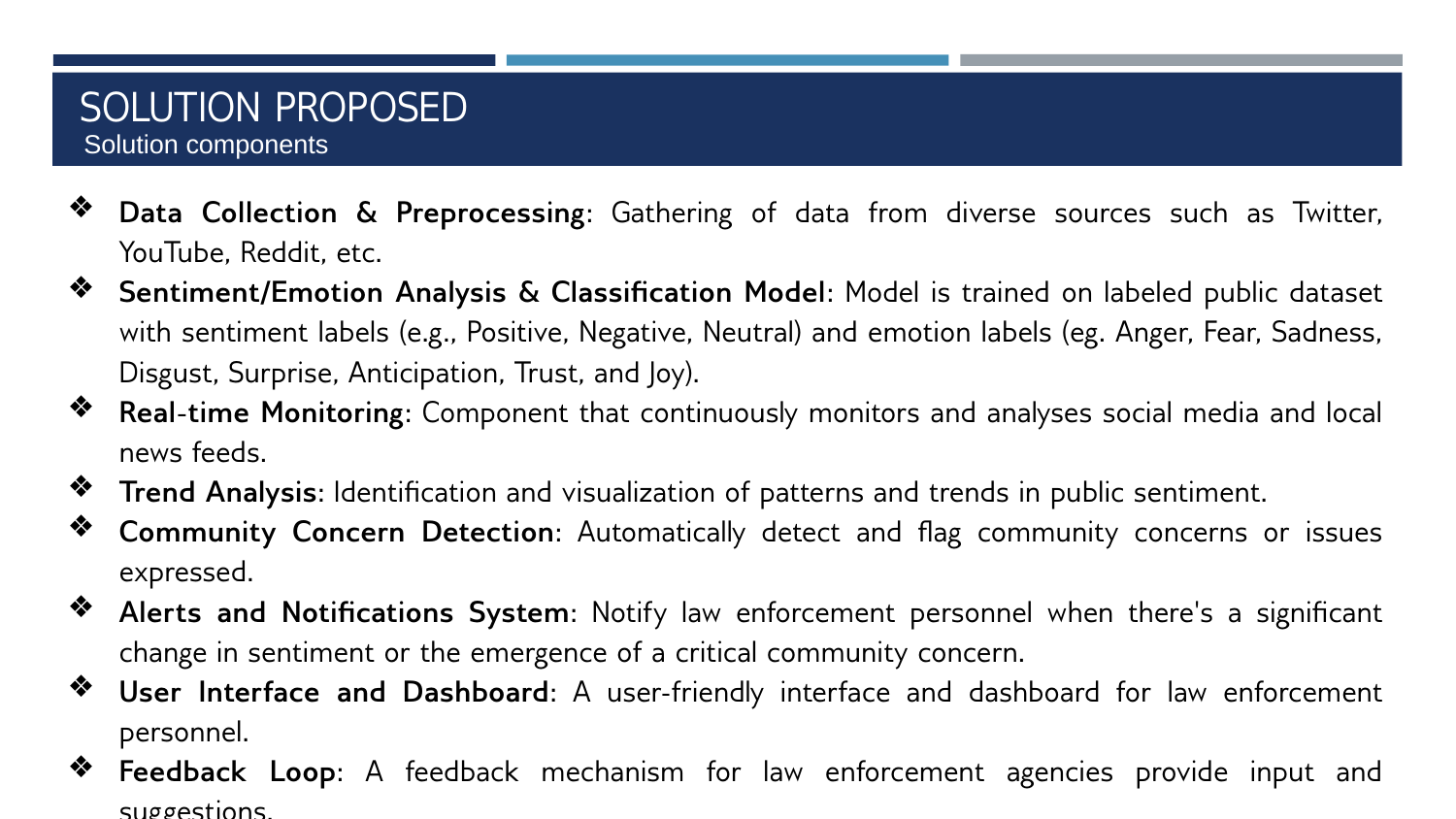

# SOLUTION PROPOSED
Solution components
Data Collection & Preprocessing: Gathering of data from diverse sources such as Twitter, YouTube, Reddit, etc.
Sentiment/Emotion Analysis & Classification Model: Model is trained on labeled public dataset with sentiment labels (e.g., Positive, Negative, Neutral) and emotion labels (eg. Anger, Fear, Sadness, Disgust, Surprise, Anticipation, Trust, and Joy).
Real-time Monitoring: Component that continuously monitors and analyses social media and local news feeds.
Trend Analysis: Identification and visualization of patterns and trends in public sentiment.
Community Concern Detection: Automatically detect and flag community concerns or issues expressed.
Alerts and Notifications System: Notify law enforcement personnel when there's a significant change in sentiment or the emergence of a critical community concern.
User Interface and Dashboard: A user-friendly interface and dashboard for law enforcement personnel.
Feedback Loop: A feedback mechanism for law enforcement agencies provide input and suggestions.